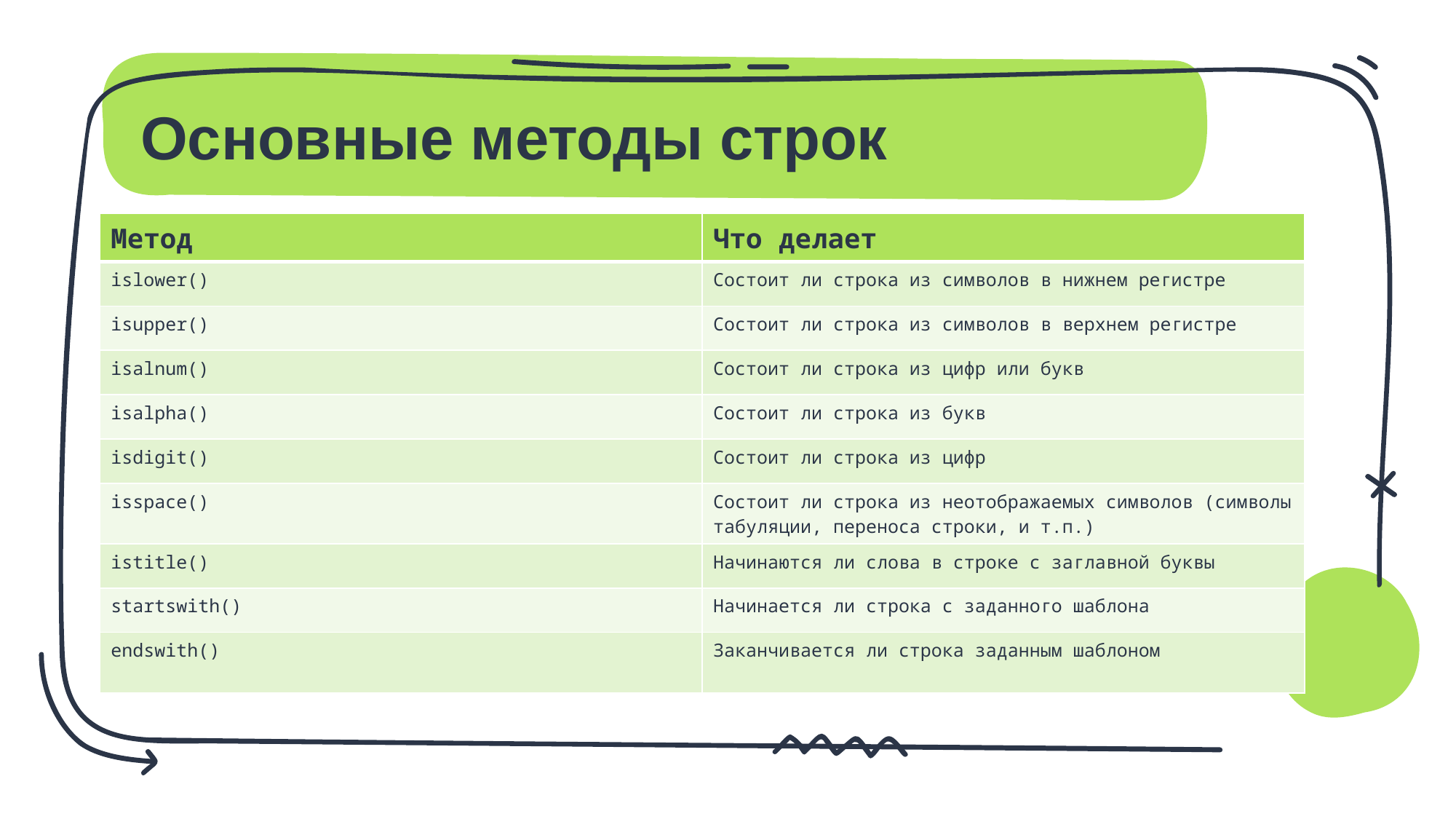

# Основные методы строк
| Метод | Что делает |
| --- | --- |
| islower() | Состоит ли строка из символов в нижнем регистре |
| isupper() | Состоит ли строка из символов в верхнем регистре |
| isalnum() | Состоит ли строка из цифр или букв |
| isalpha() | Состоит ли строка из букв |
| isdigit() | Состоит ли строка из цифр |
| isspace() | Состоит ли строка из неотображаемых символов (символы табуляции, переноса строки, и т.п.) |
| istitle() | Начинаются ли слова в строке с заглавной буквы |
| startswith() | Начинается ли строка с заданного шаблона |
| endswith() | Заканчивается ли строка заданным шаблоном |